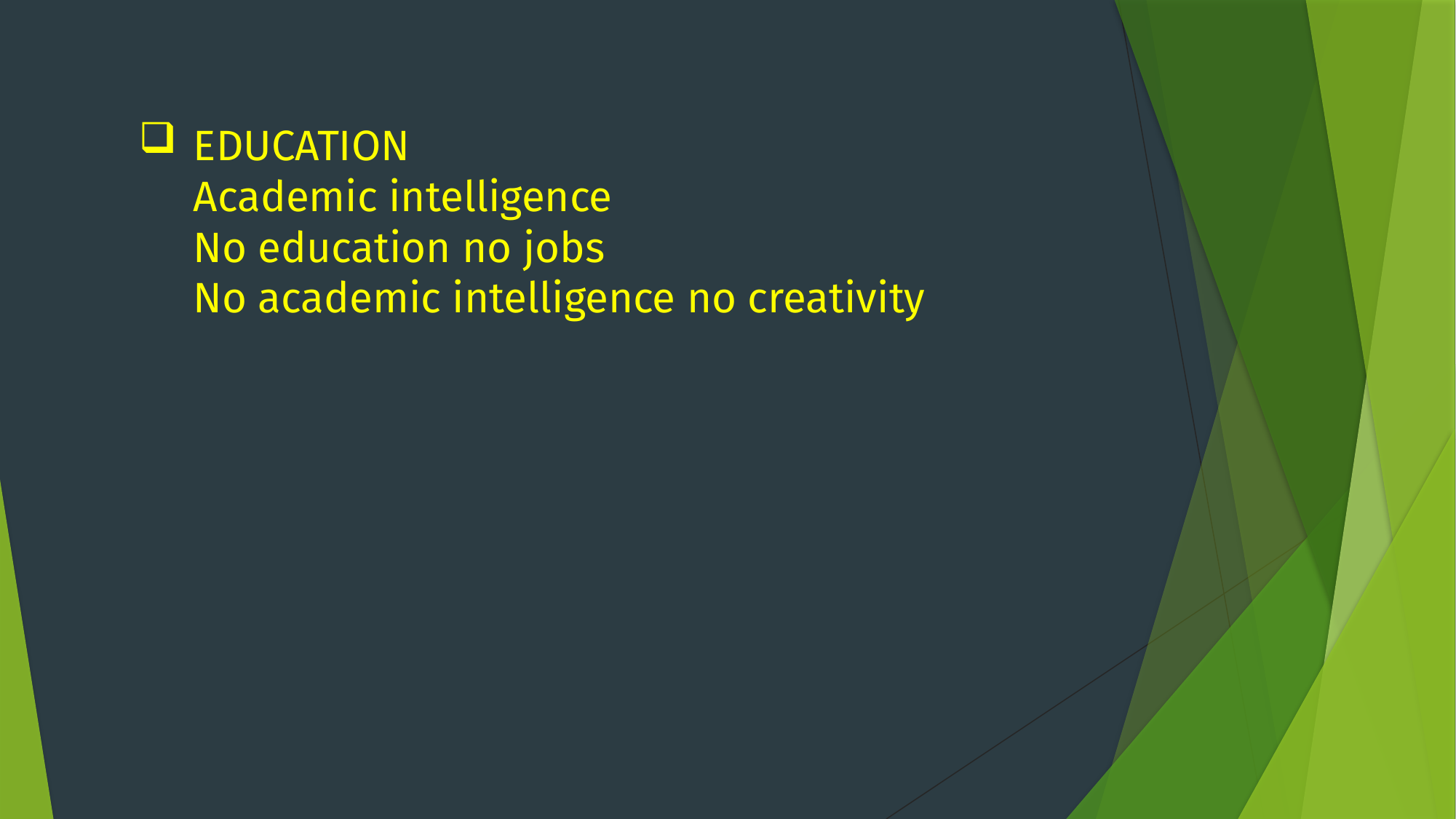

# EDUCATION Academic intelligence No education no jobs No academic intelligence no creativity